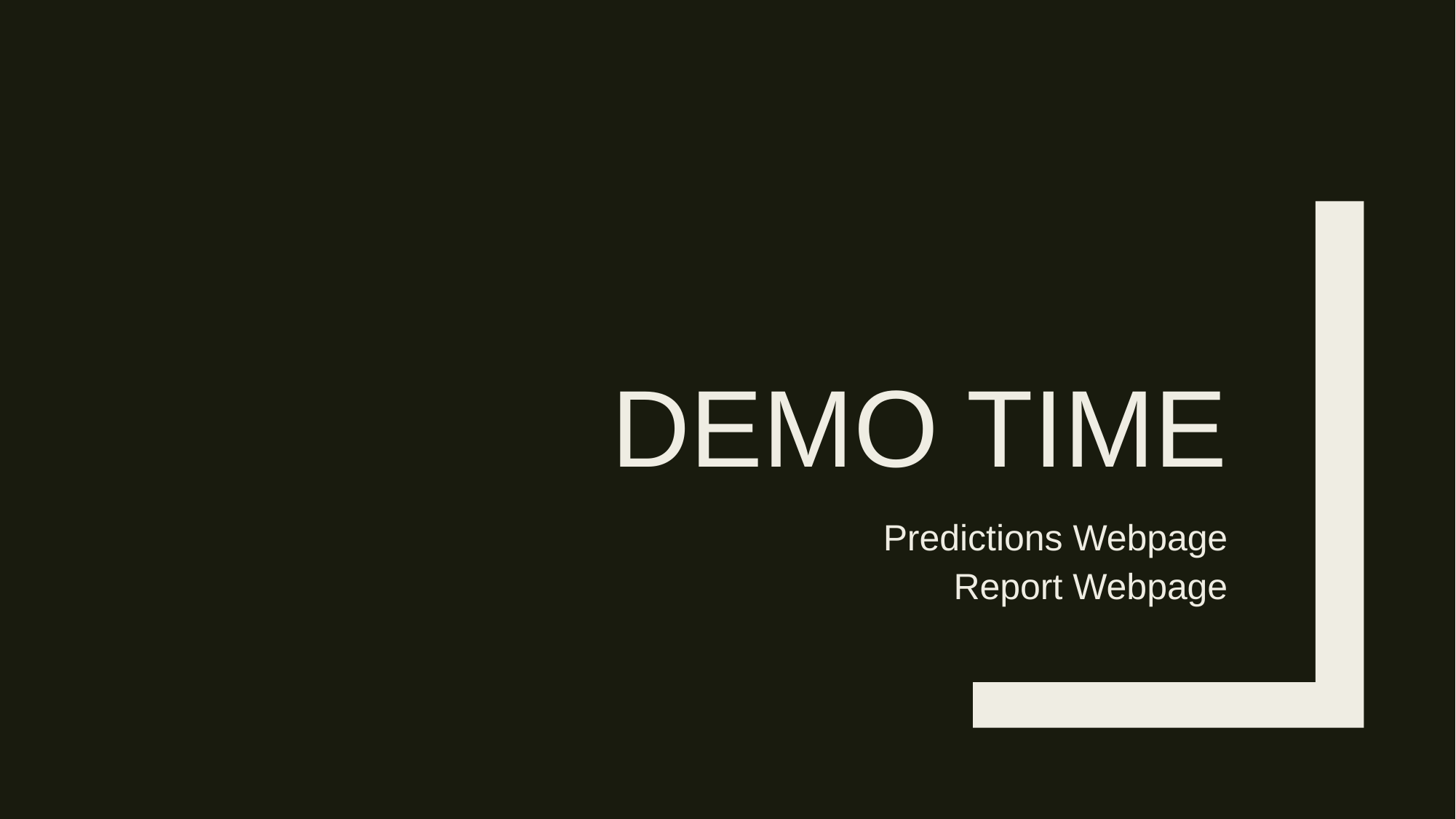

# Demo Time
Predictions Webpage
Report Webpage